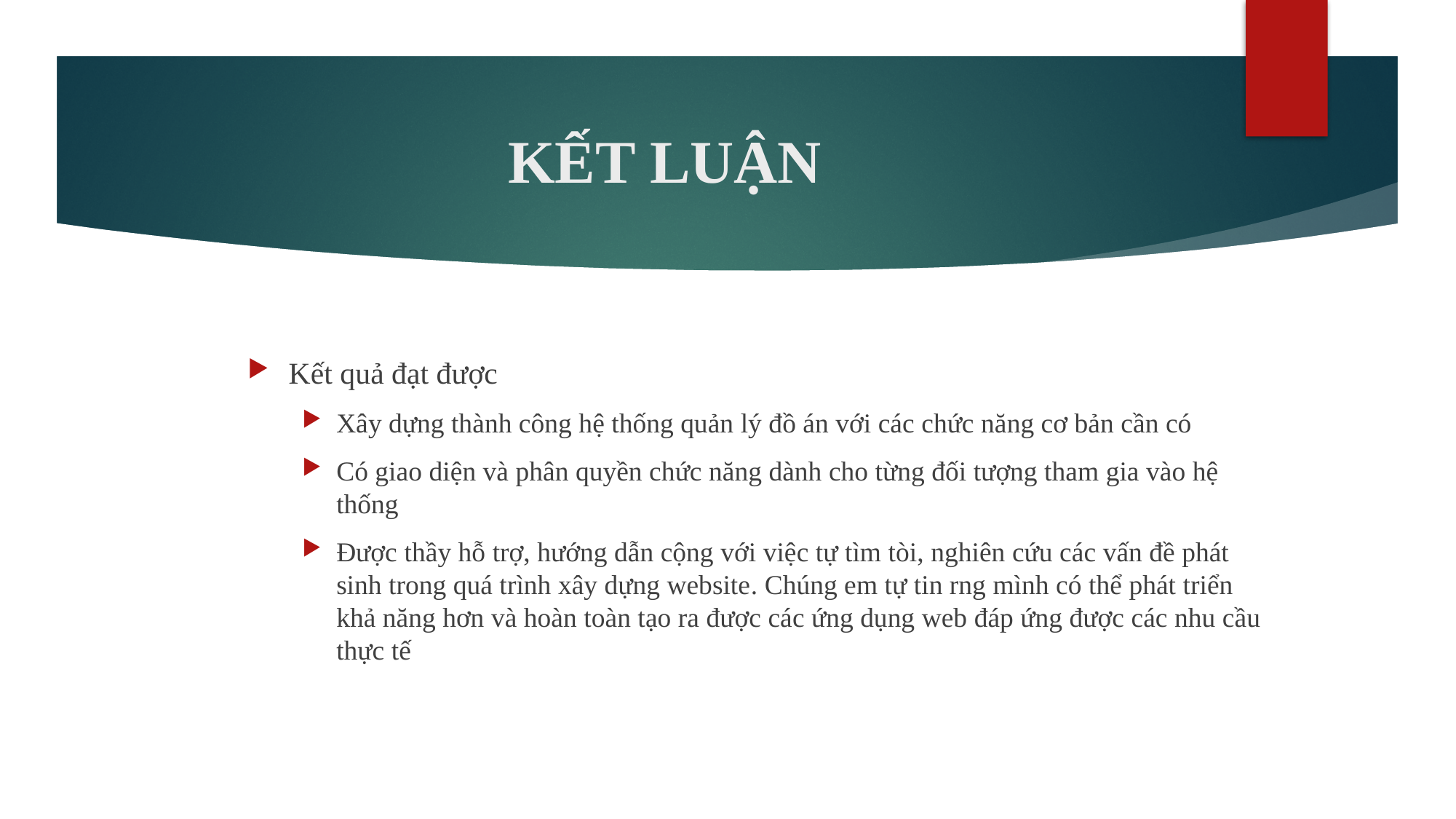

# KẾT LUẬN
Kết quả đạt được
Xây dựng thành công hệ thống quản lý đồ án với các chức năng cơ bản cần có
Có giao diện và phân quyền chức năng dành cho từng đối tượng tham gia vào hệ thống
Được thầy hỗ trợ, hướng dẫn cộng với việc tự tìm tòi, nghiên cứu các vấn đề phát sinh trong quá trình xây dựng website. Chúng em tự tin rng mình có thể phát triển khả năng hơn và hoàn toàn tạo ra được các ứng dụng web đáp ứng được các nhu cầu thực tế